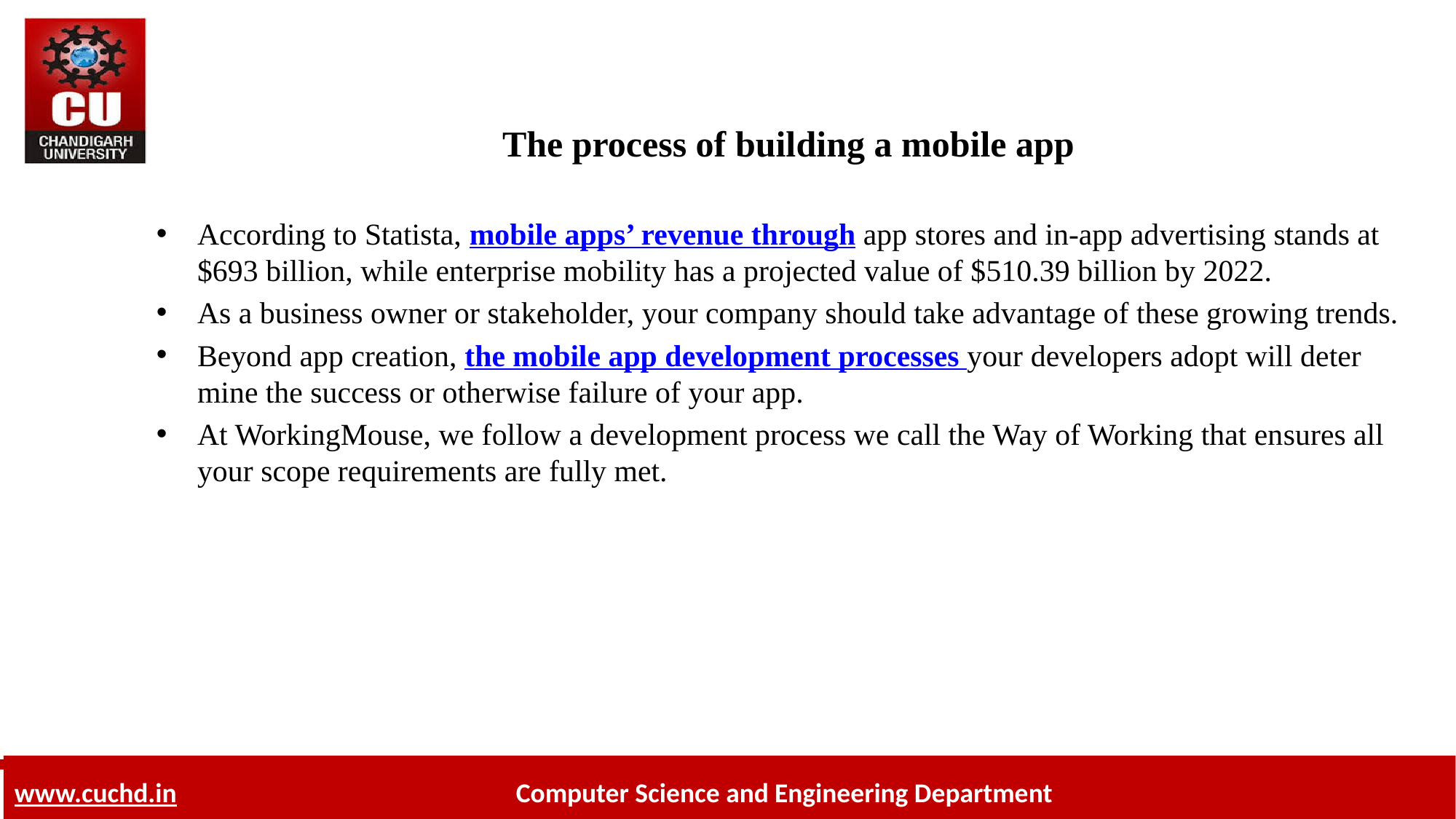

# The process of build­ing a mo­bile app
According to Statista, mo­bile apps’ rev­enue through app stores and in-app ad­ver­tis­ing stands at $693 bil­lion, while en­ter­prise mo­bil­ity has a pro­jected value of $510.39 bil­lion by 2022.
As a busi­ness owner or stake­holder, your com­pany should take ad­van­tage of these grow­ing trends.
Beyond app cre­ation, the mo­bile app de­vel­op­ment processes your de­vel­op­ers adopt will de­ter­mine the suc­cess or oth­er­wise fail­ure of your app.
At WorkingMouse, we fol­low a de­vel­op­ment process we call the Way of Working that en­sures all your scope re­quire­ments are fully met.